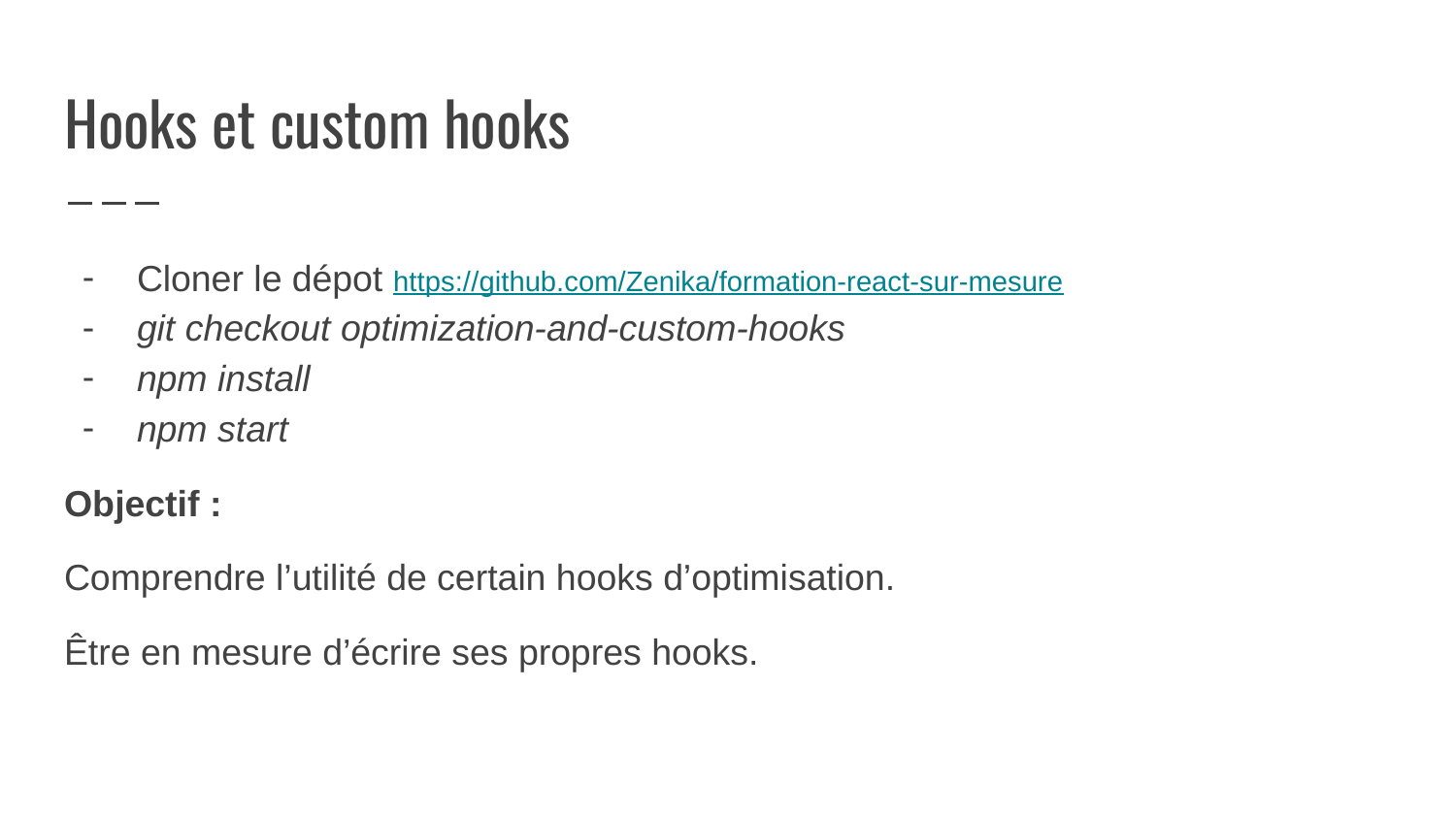

# Hooks et custom hooks
Cloner le dépot https://github.com/Zenika/formation-react-sur-mesure
git checkout optimization-and-custom-hooks
npm install
npm start
Objectif :
Comprendre l’utilité de certain hooks d’optimisation.
Être en mesure d’écrire ses propres hooks.